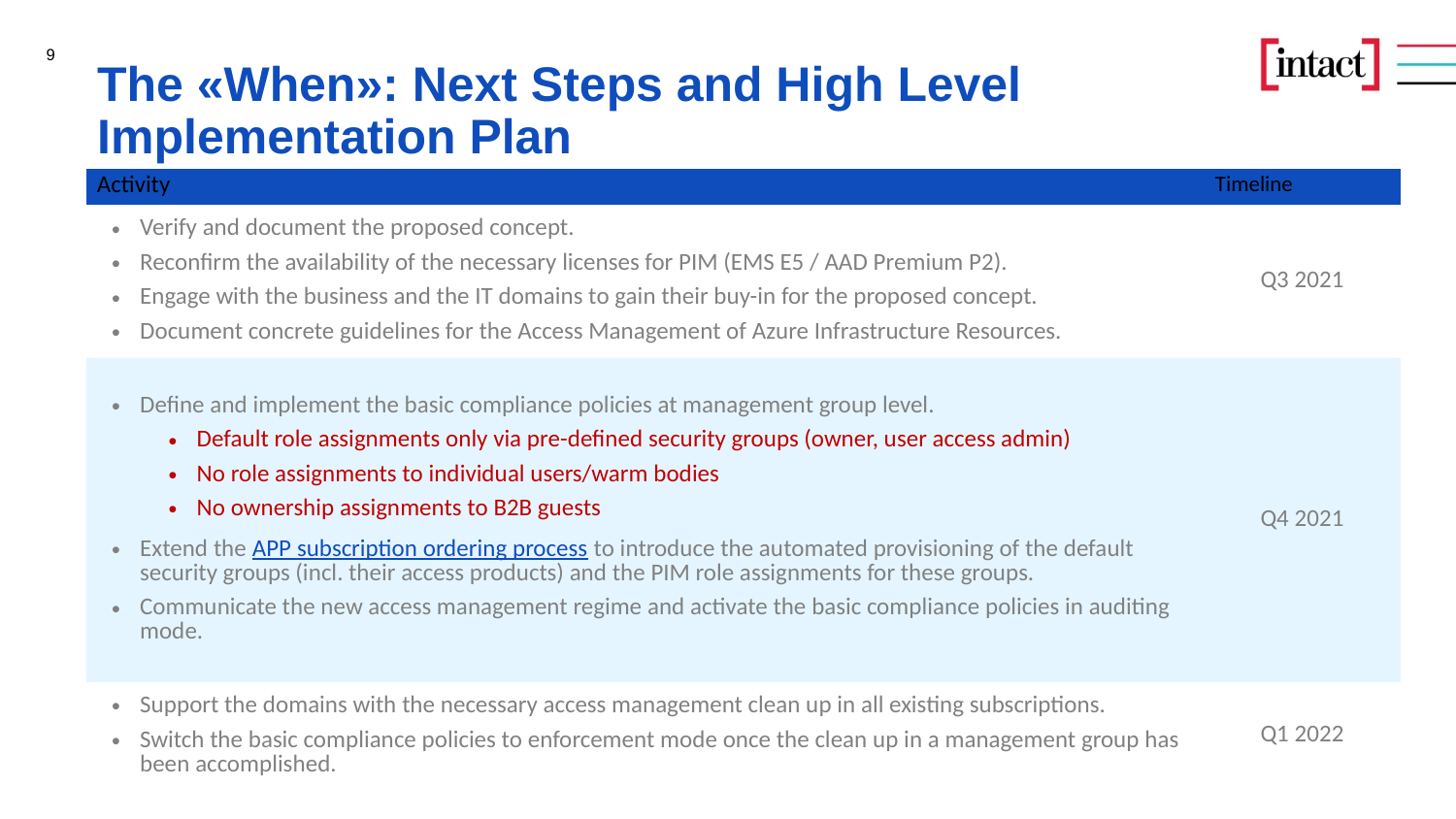

9
The «When»: Next Steps and High Level Implementation Plan
| Activity | Timeline |
| --- | --- |
| Verify and document the proposed concept. Reconfirm the availability of the necessary licenses for PIM (EMS E5 / AAD Premium P2). Engage with the business and the IT domains to gain their buy-in for the proposed concept. Document concrete guidelines for the Access Management of Azure Infrastructure Resources. | Q3 2021 |
| Define and implement the basic compliance policies at management group level. Default role assignments only via pre-defined security groups (owner, user access admin) No role assignments to individual users/warm bodies No ownership assignments to B2B guests Extend the APP subscription ordering process to introduce the automated provisioning of the default security groups (incl. their access products) and the PIM role assignments for these groups. Communicate the new access management regime and activate the basic compliance policies in auditing mode. | Q4 2021 |
| Support the domains with the necessary access management clean up in all existing subscriptions. Switch the basic compliance policies to enforcement mode once the clean up in a management group has been accomplished. | Q1 2022 |